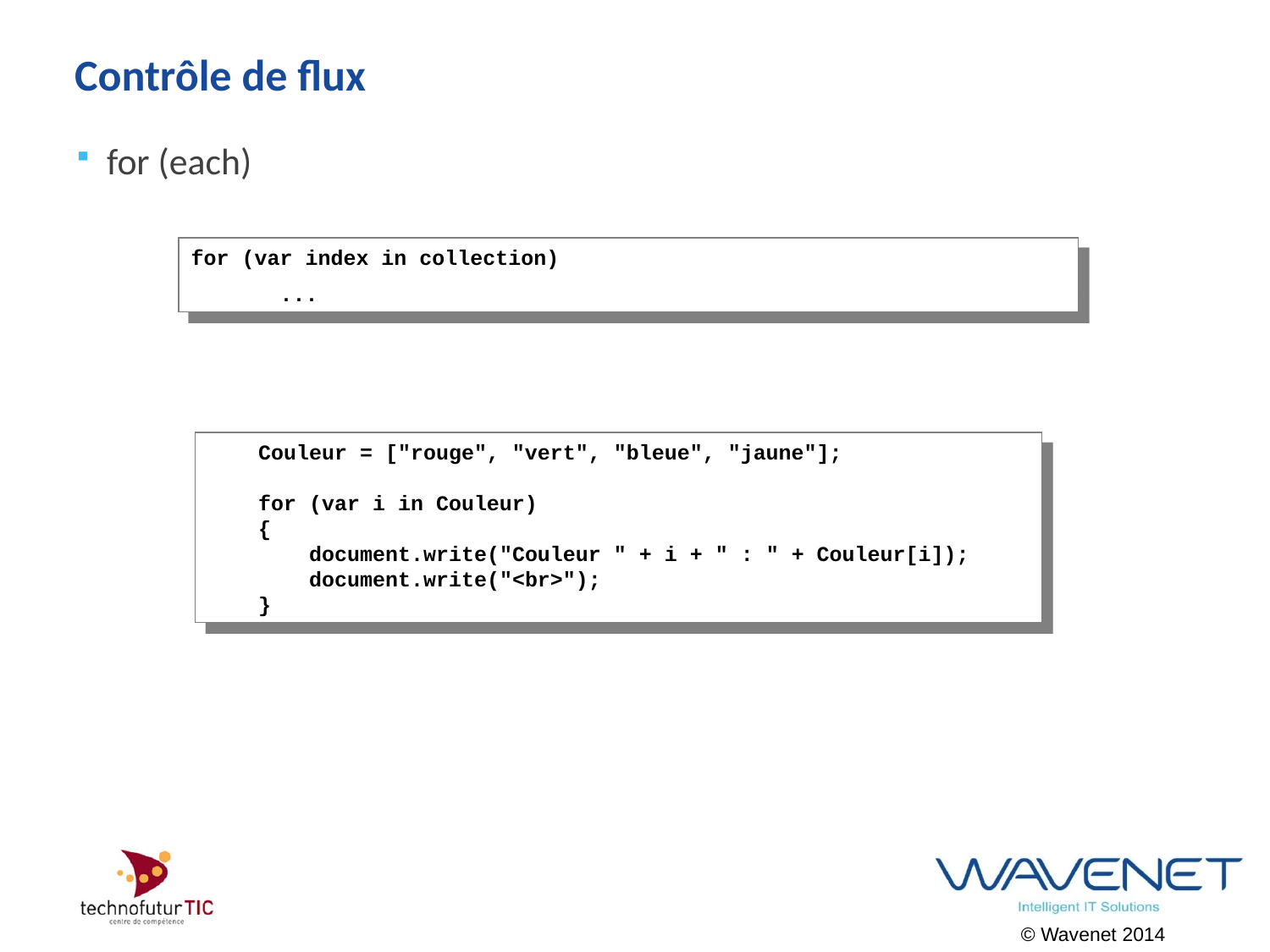

# Contrôle de flux
for (each)

for (var index in collection)
       ...
    Couleur = ["rouge", "vert", "bleue", "jaune"];

    for (var i in Couleur)
    {
        document.write("Couleur " + i + " : " + Couleur[i]);
        document.write("<br>");
    }
© Wavenet 2014